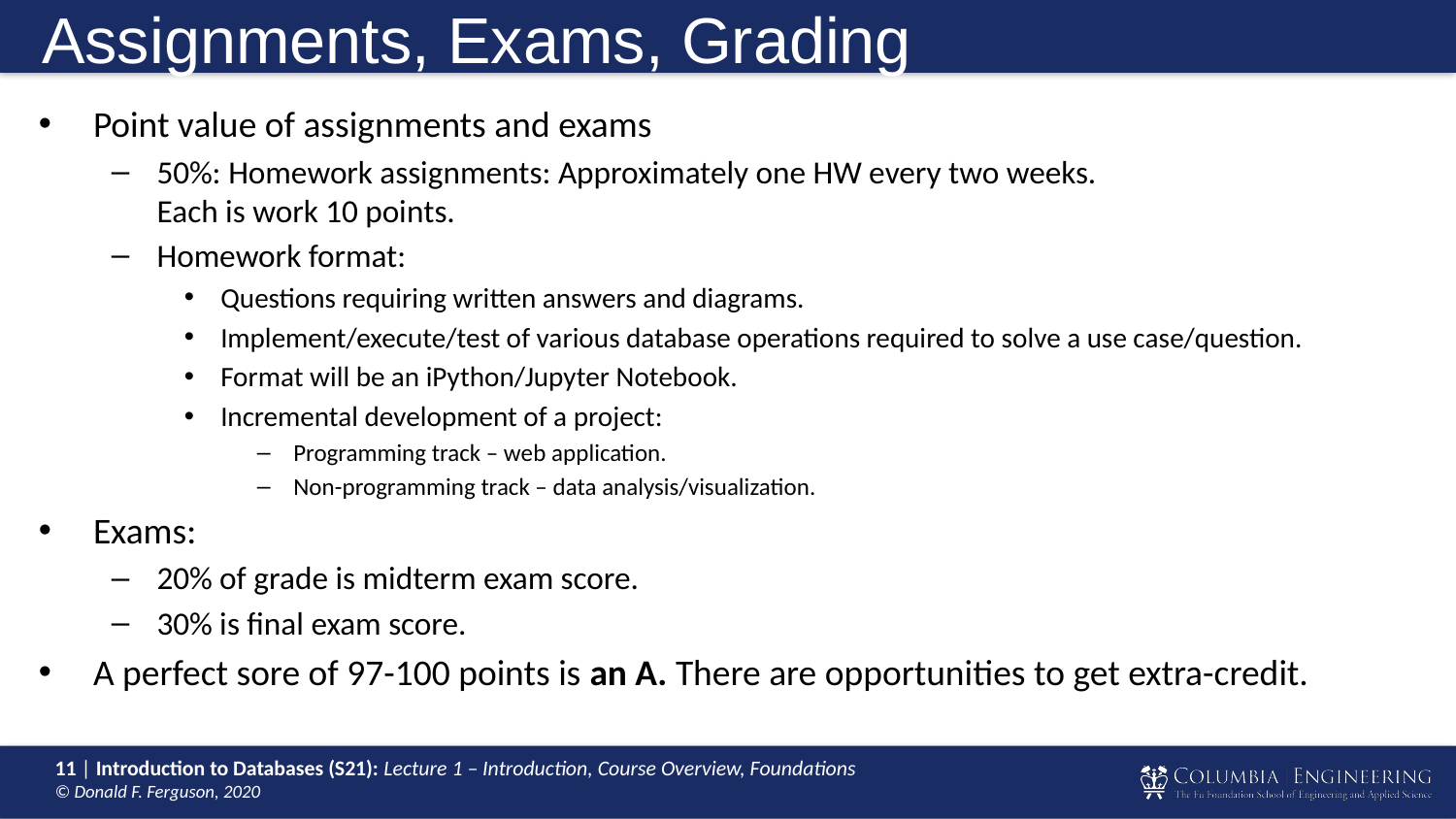

# Assignments, Exams, Grading
Point value of assignments and exams
50%: Homework assignments: Approximately one HW every two weeks.
Each is work 10 points.
Homework format:
Questions requiring written answers and diagrams.
Implement/execute/test of various database operations required to solve a use case/question.
Format will be an iPython/Jupyter Notebook.
Incremental development of a project:
Programming track – web application.
Non-programming track – data analysis/visualization.
Exams:
20% of grade is midterm exam score.
30% is final exam score.
A perfect sore of 97-100 points is an A. There are opportunities to get extra-credit.